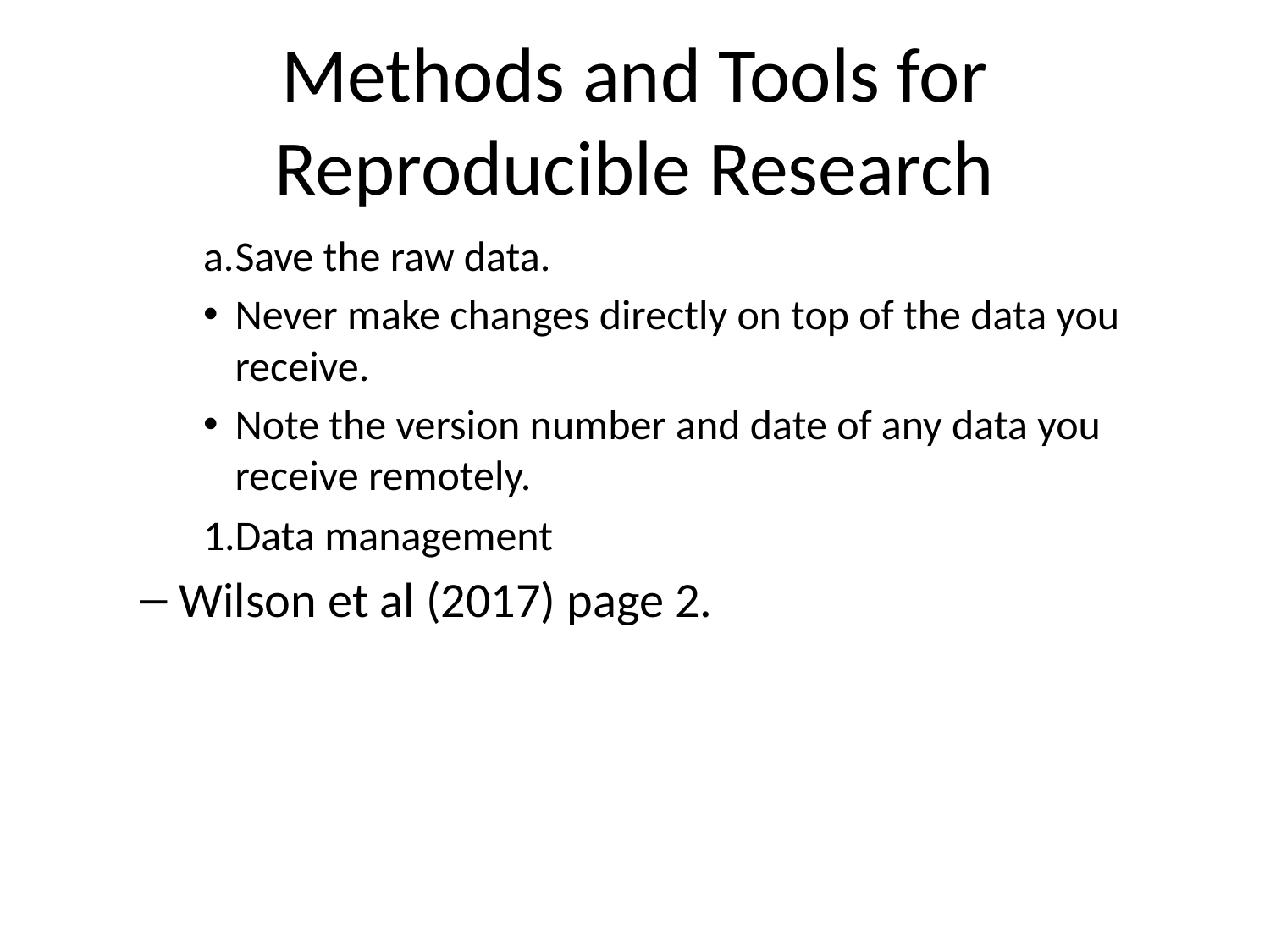

# Methods and Tools for Reproducible Research
Save the raw data.
Never make changes directly on top of the data you receive.
Note the version number and date of any data you receive remotely.
Data management
Wilson et al (2017) page 2.